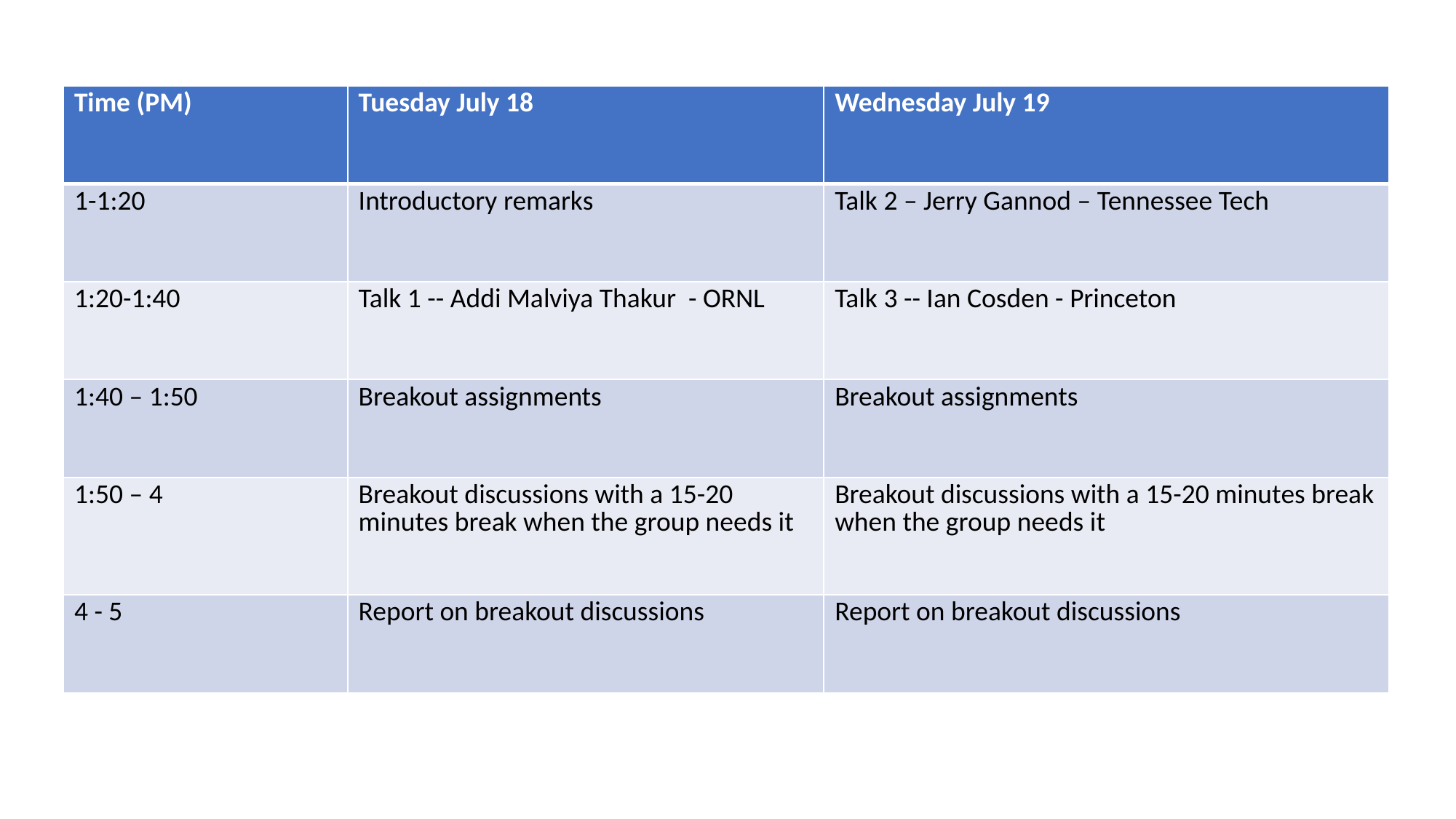

| Time (PM) | Tuesday July 18 | Wednesday July 19 |
| --- | --- | --- |
| 1-1:20 | Introductory remarks | Talk 2 – Jerry Gannod – Tennessee Tech |
| 1:20-1:40 | Talk 1 -- Addi Malviya Thakur - ORNL | Talk 3 -- Ian Cosden - Princeton |
| 1:40 – 1:50 | Breakout assignments | Breakout assignments |
| 1:50 – 4 | Breakout discussions with a 15-20 minutes break when the group needs it | Breakout discussions with a 15-20 minutes break when the group needs it |
| 4 - 5 | Report on breakout discussions | Report on breakout discussions |